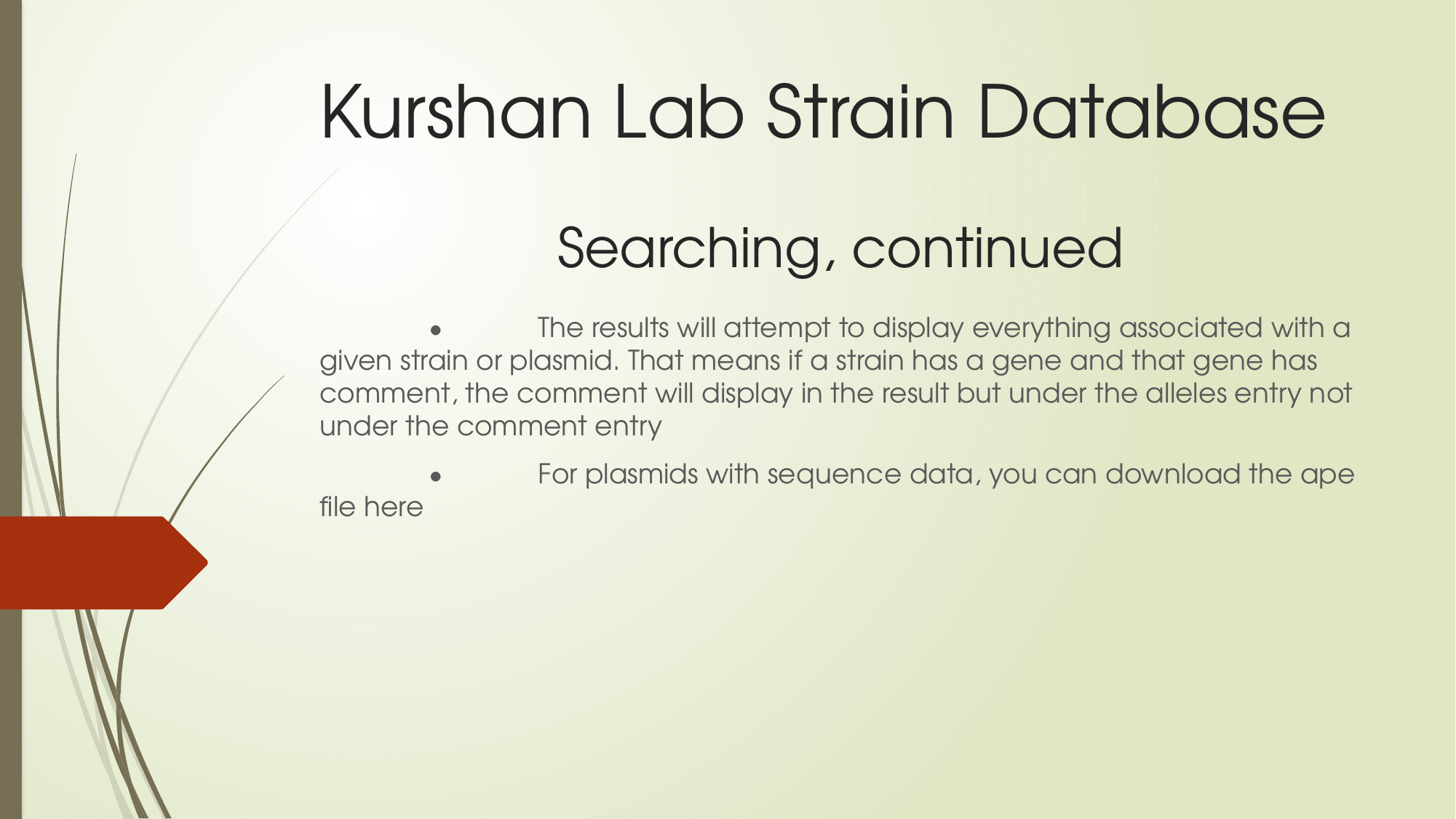

# Kurshan Lab Strain Database
Searching, continued
	•	The results will attempt to display everything associated with a given strain or plasmid. That means if a strain has a gene and that gene has comment, the comment will display in the result but under the alleles entry not under the comment entry
	•	For plasmids with sequence data, you can download the ape file here